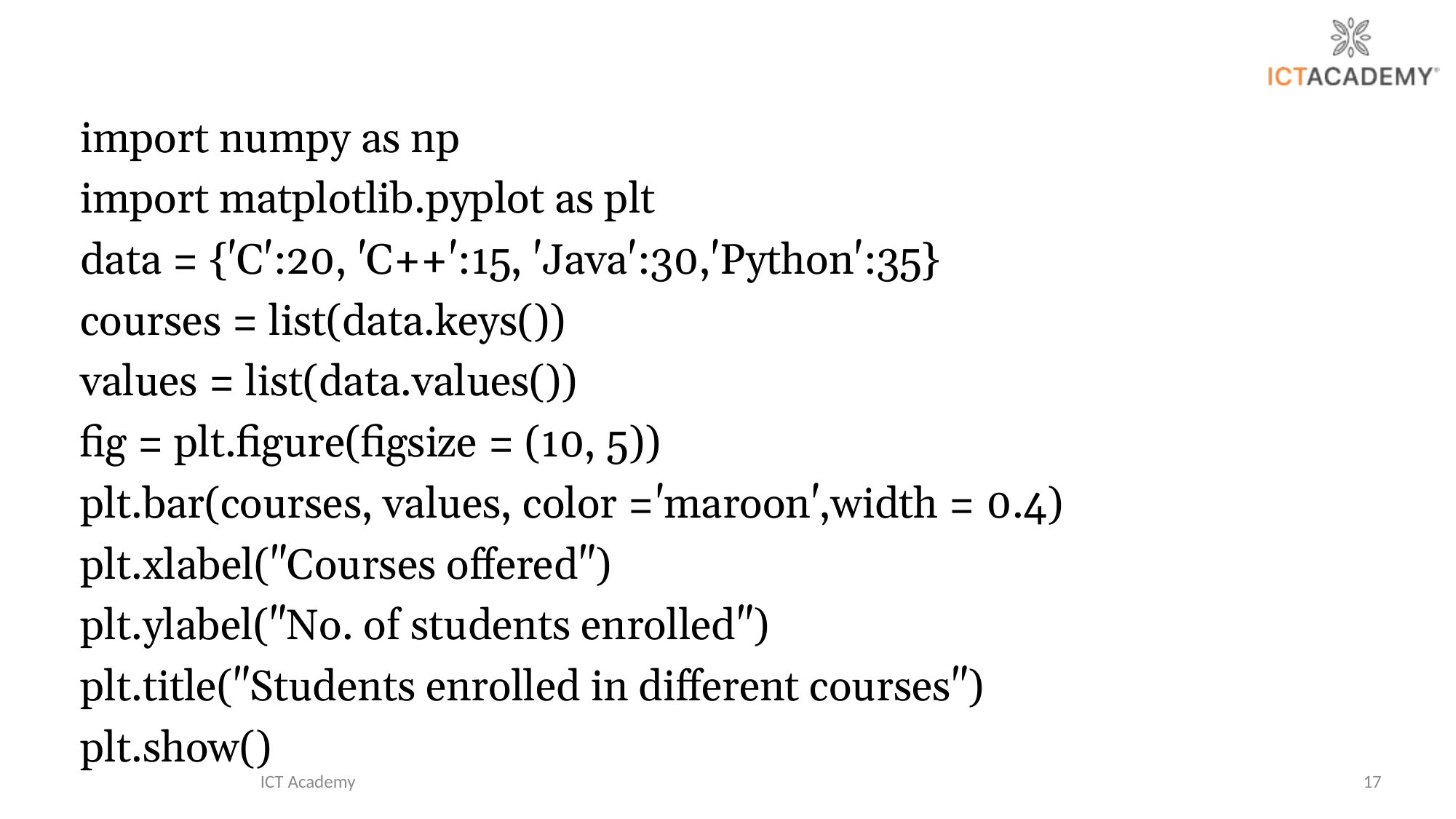

import numpy as np
import matplotlib.pyplot as plt
data = {'C':20, 'C++':15, 'Java':30,'Python':35}
courses = list(data.keys())
values = list(data.values())
fig = plt.figure(figsize = (10, 5))
plt.bar(courses, values, color ='maroon',width = 0.4)
plt.xlabel("Courses offered")
plt.ylabel("No. of students enrolled")
plt.title("Students enrolled in different courses")
plt.show()
ICT Academy
17